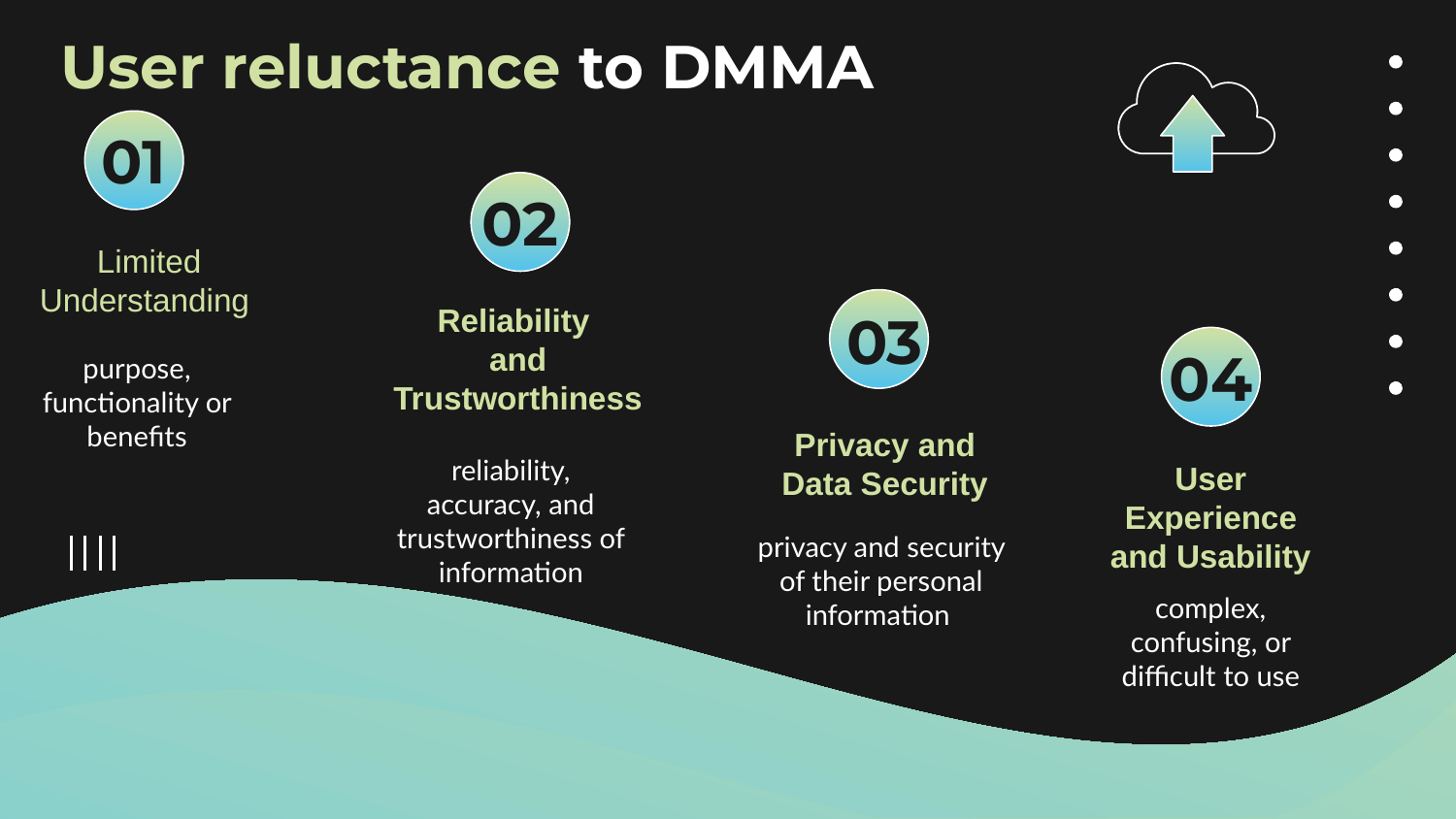

# User reluctance to DMMA

01

02
Limited Understanding
Reliability
and Trustworthiness

03

04
purpose, functionality or benefits
Privacy and Data Security
reliability, accuracy, and trustworthiness of information
User Experience and Usability
privacy and security of their personal information
complex, confusing, or difficult to use